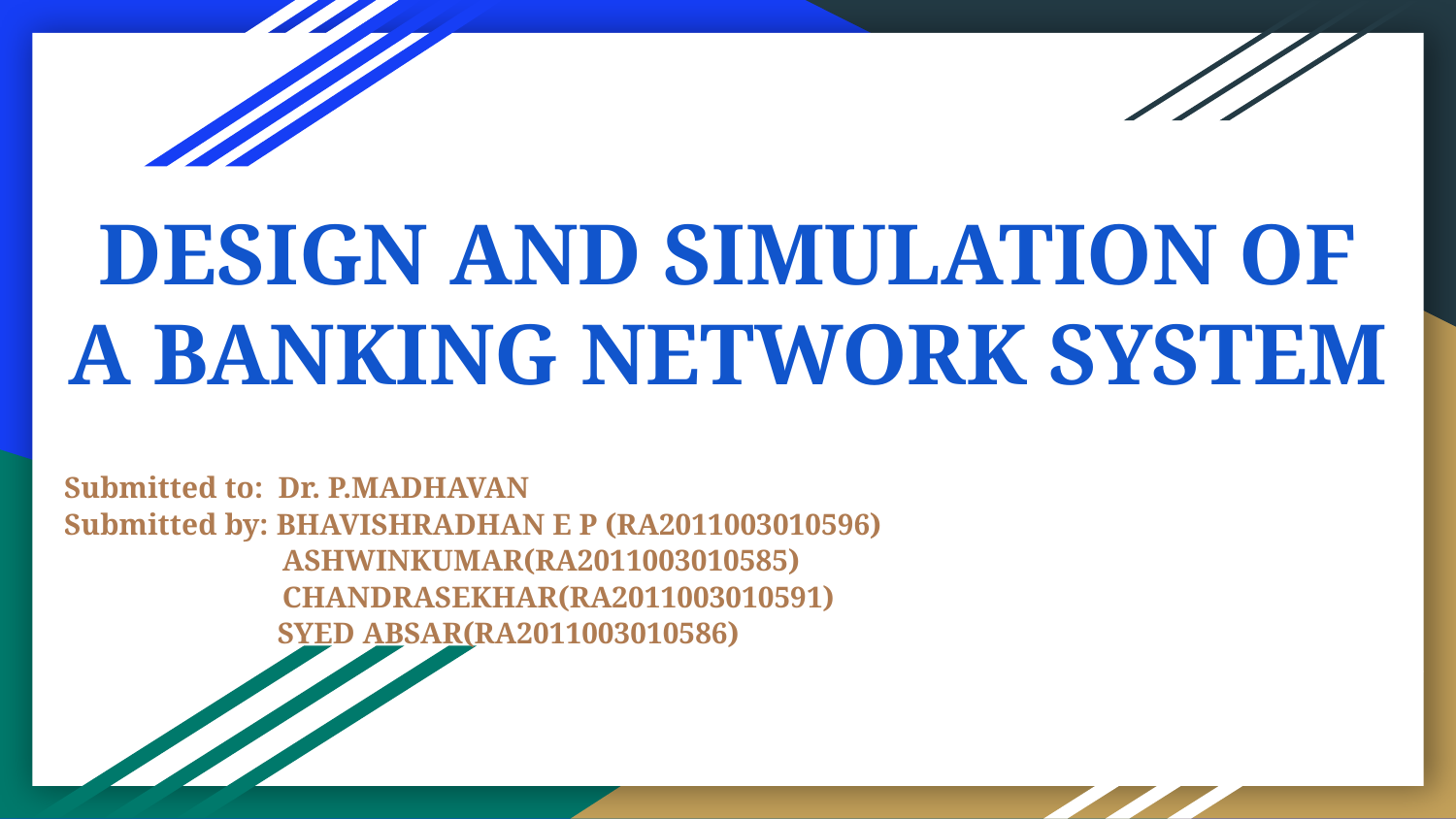

# DESIGN AND SIMULATION OF A BANKING NETWORK SYSTEM
Submitted to:  Dr. P.MADHAVAN
Submitted by: BHAVISHRADHAN E P (RA2011003010596)
                             ASHWINKUMAR(RA2011003010585)
                             CHANDRASEKHAR(RA2011003010591)
                  	         SYED ABSAR(RA2011003010586)